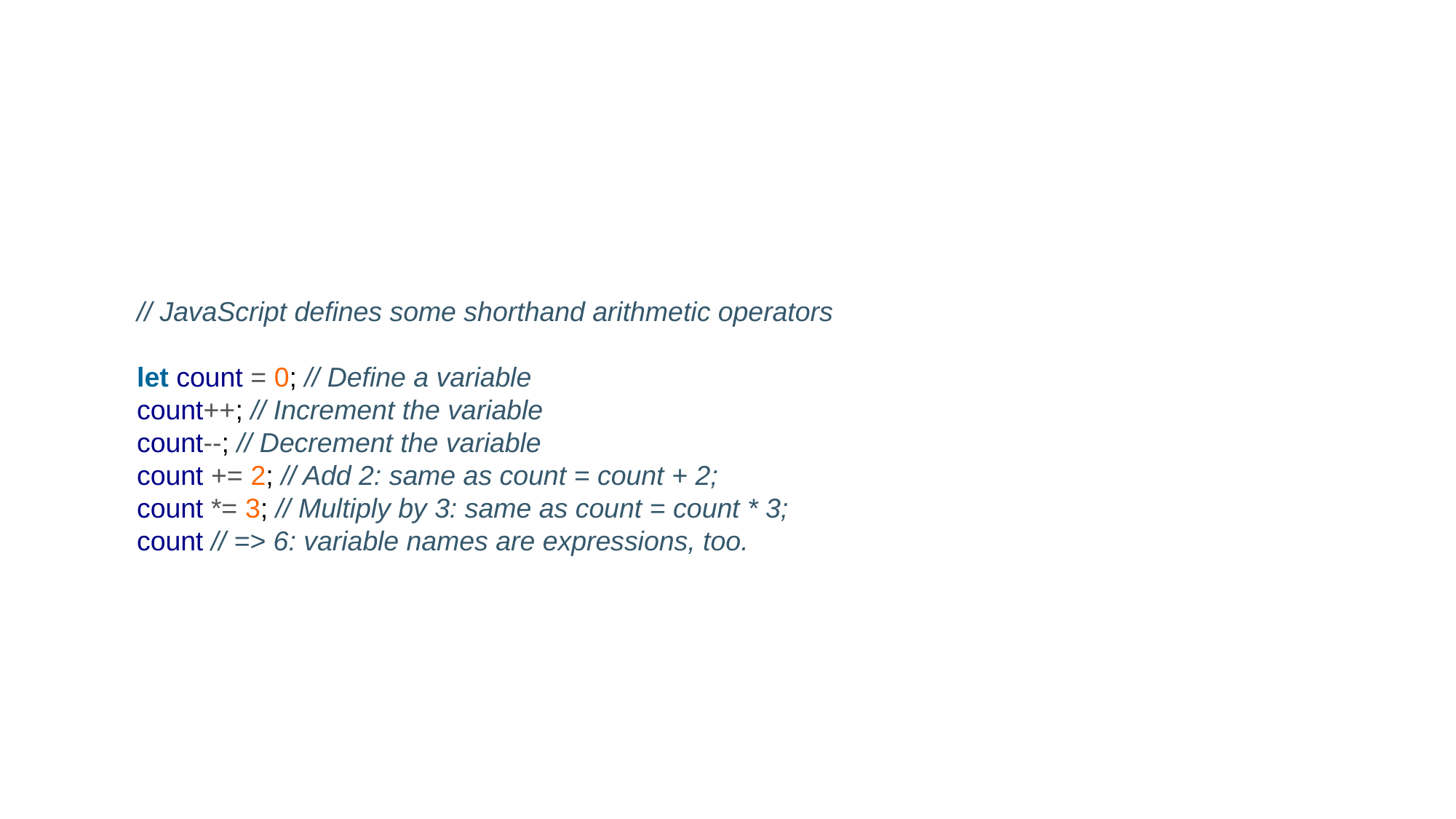

// JavaScript defines some shorthand arithmetic operators

let count = 0; // Define a variable
count++; // Increment the variable
count--; // Decrement the variable
count += 2; // Add 2: same as count = count + 2;
count *= 3; // Multiply by 3: same as count = count * 3;
count // => 6: variable names are expressions, too.